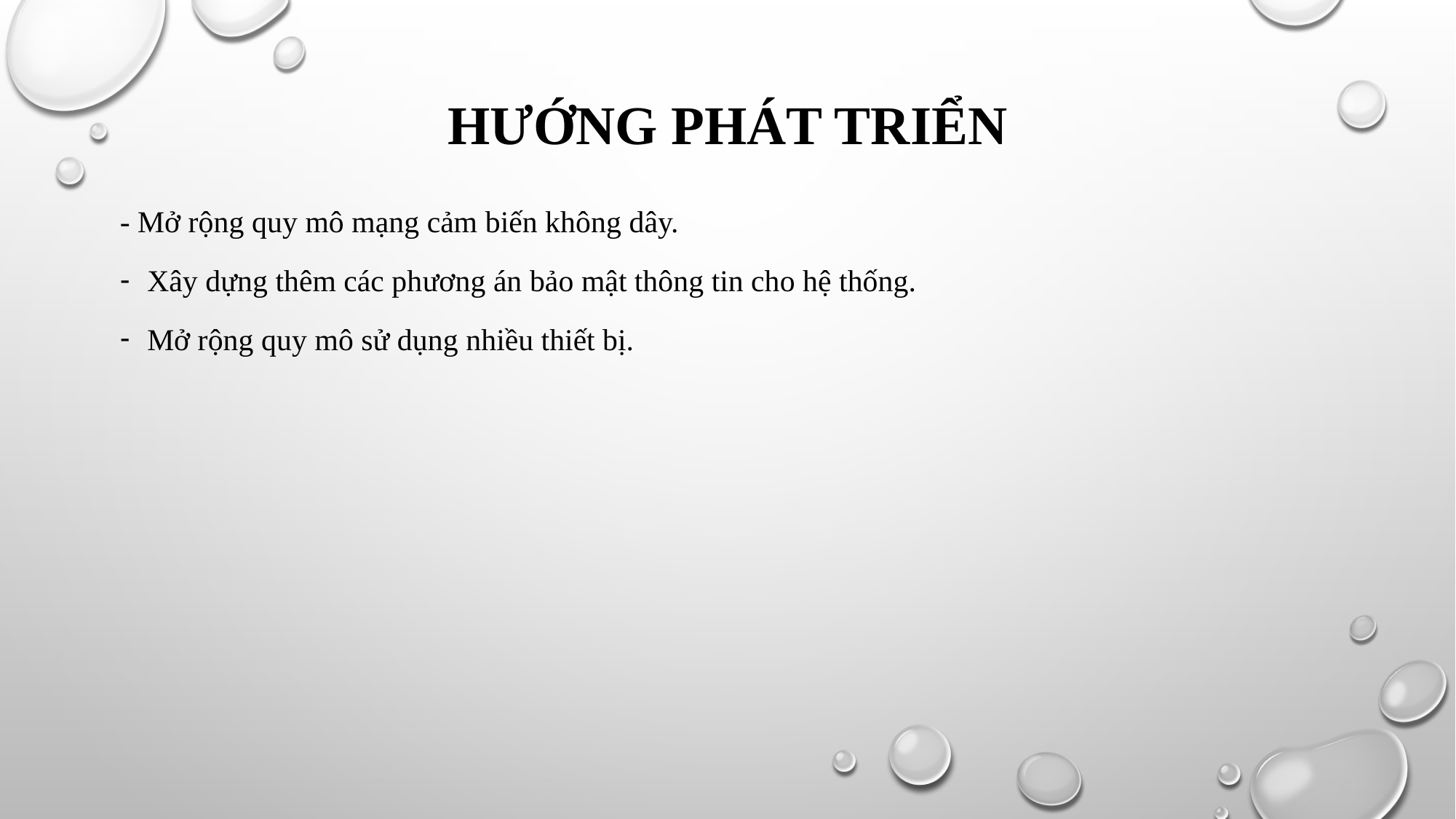

# Hướng phát triển
- Mở rộng quy mô mạng cảm biến không dây.
Xây dựng thêm các phương án bảo mật thông tin cho hệ thống.
Mở rộng quy mô sử dụng nhiều thiết bị.